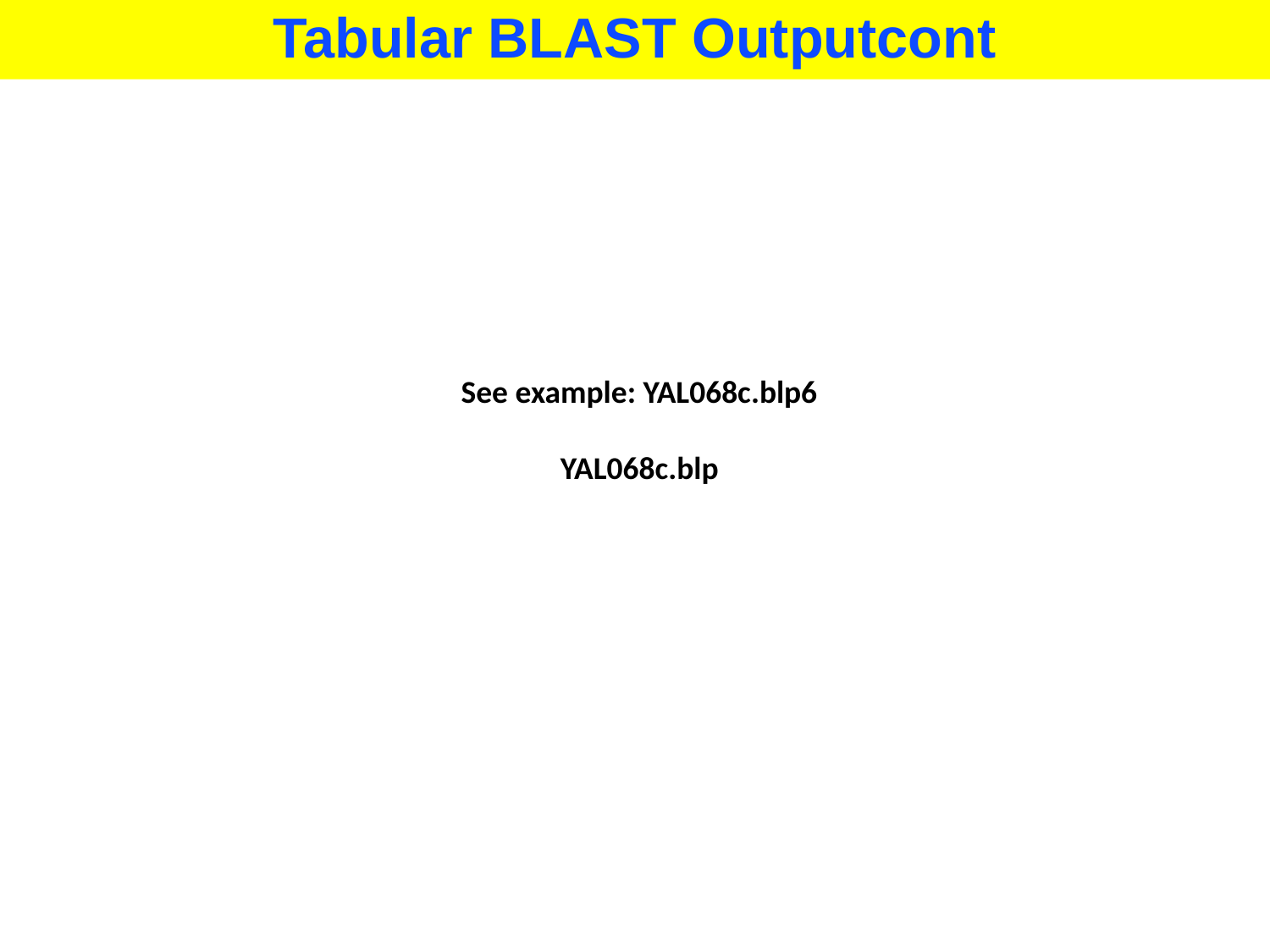

# Tabular BLAST Outputcont
See example: YAL068c.blp6

YAL068c.blp